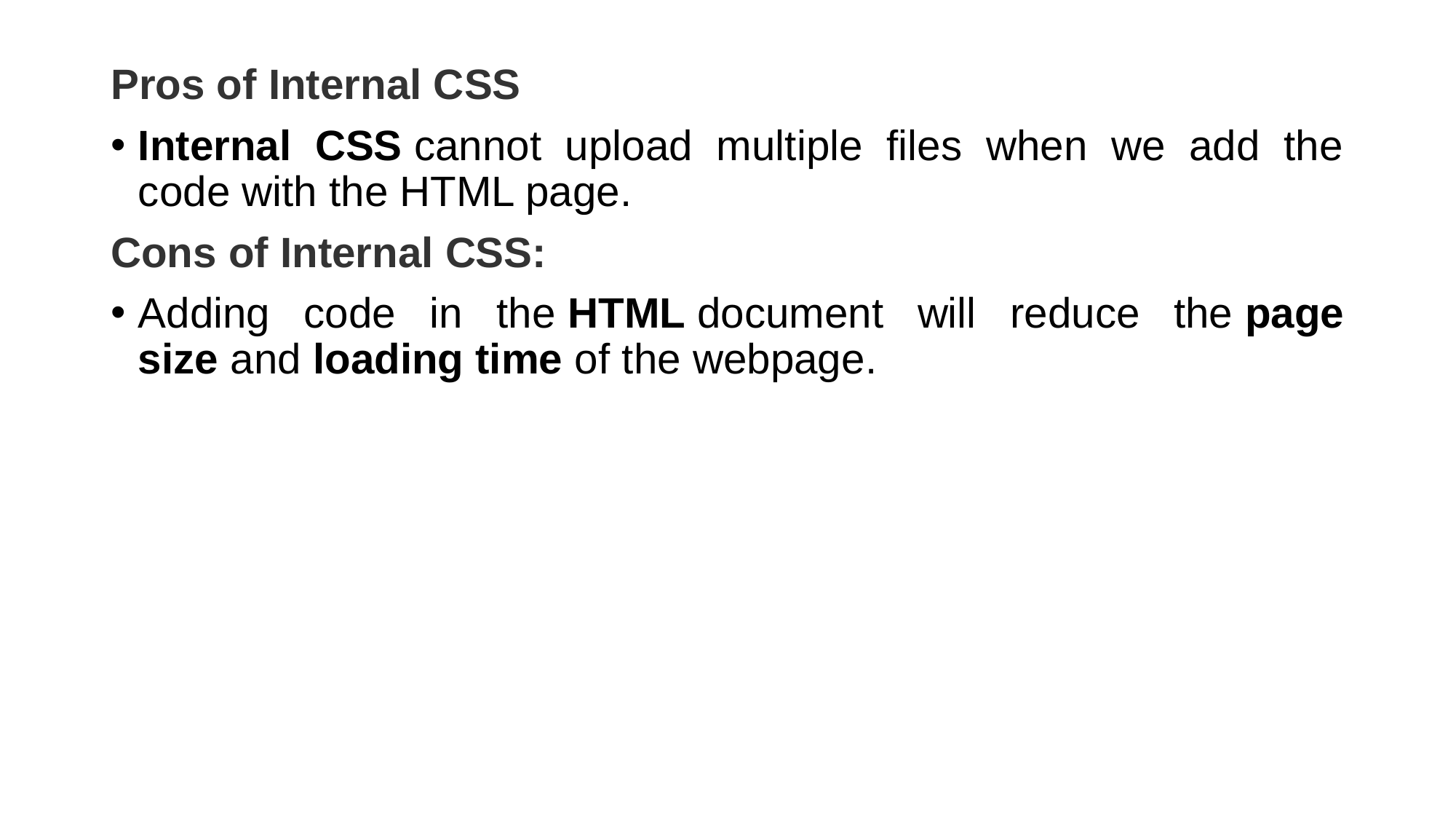

Pros of Internal CSS
Internal CSS cannot upload multiple files when we add the code with the HTML page.
Cons of Internal CSS:
Adding code in the HTML document will reduce the page size and loading time of the webpage.